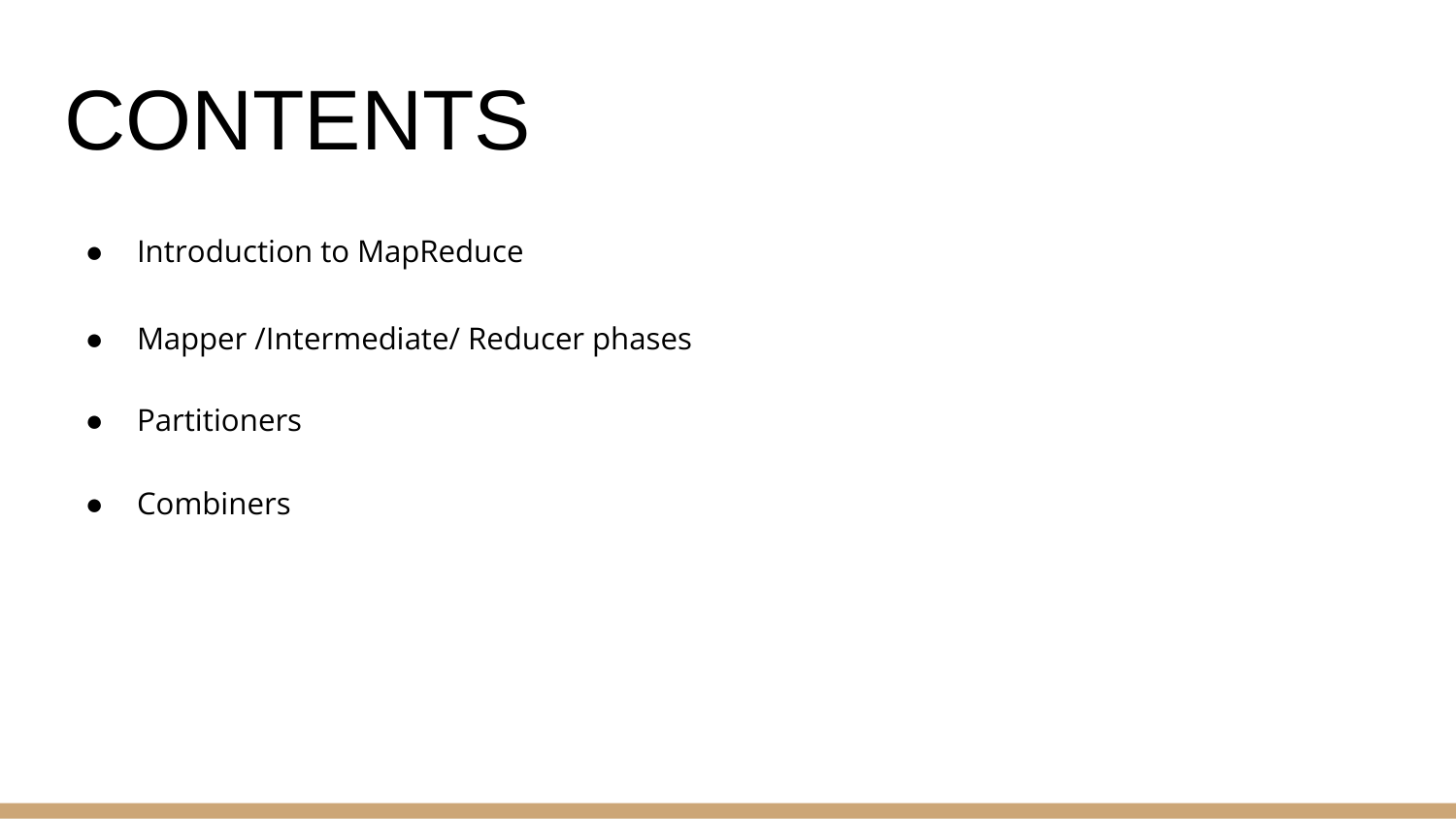

# CONTENTS
Introduction to MapReduce
Mapper /Intermediate/ Reducer phases
Partitioners
Combiners